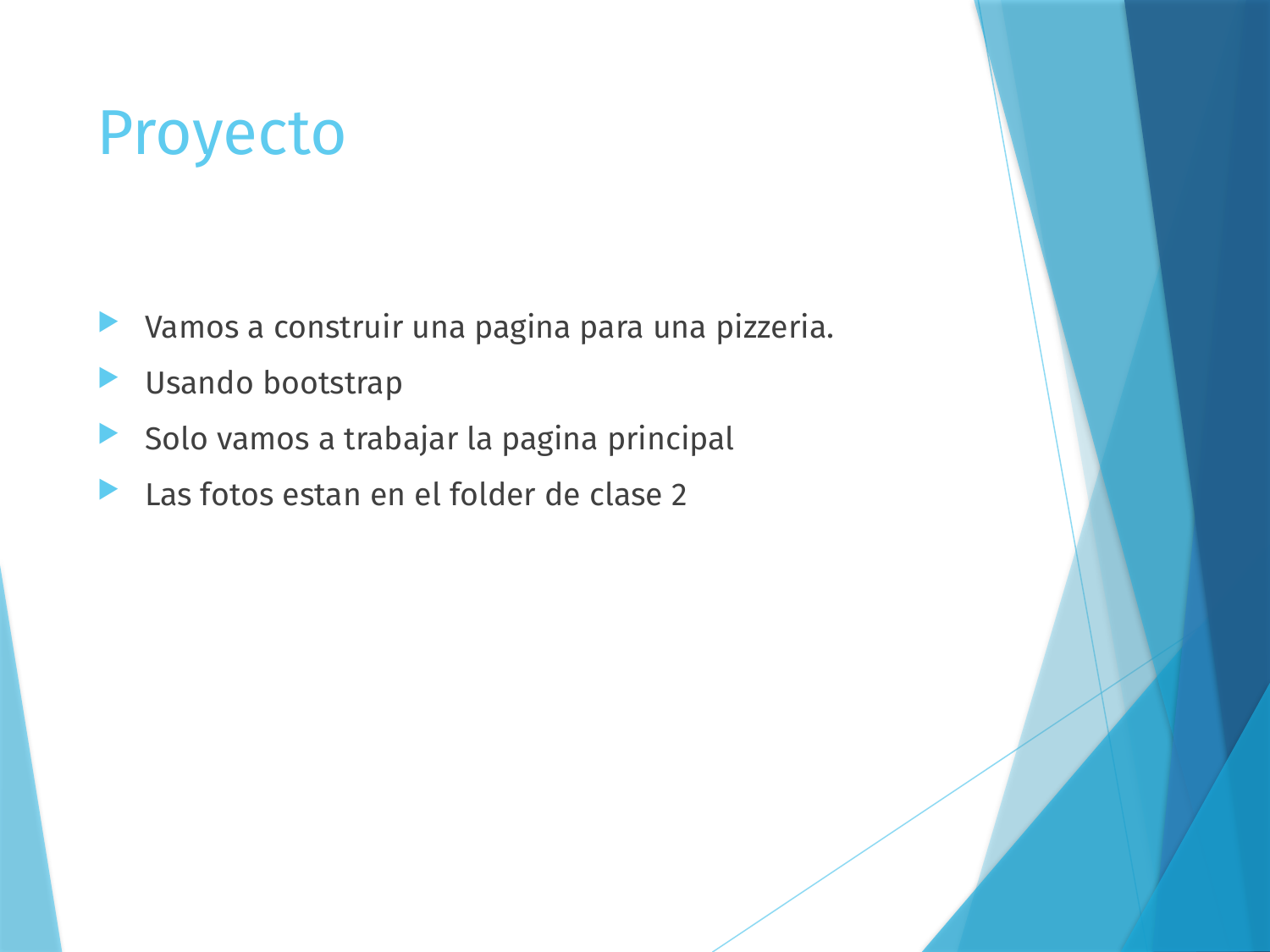

# Proyecto
Vamos a construir una pagina para una pizzeria.
Usando bootstrap
Solo vamos a trabajar la pagina principal
Las fotos estan en el folder de clase 2